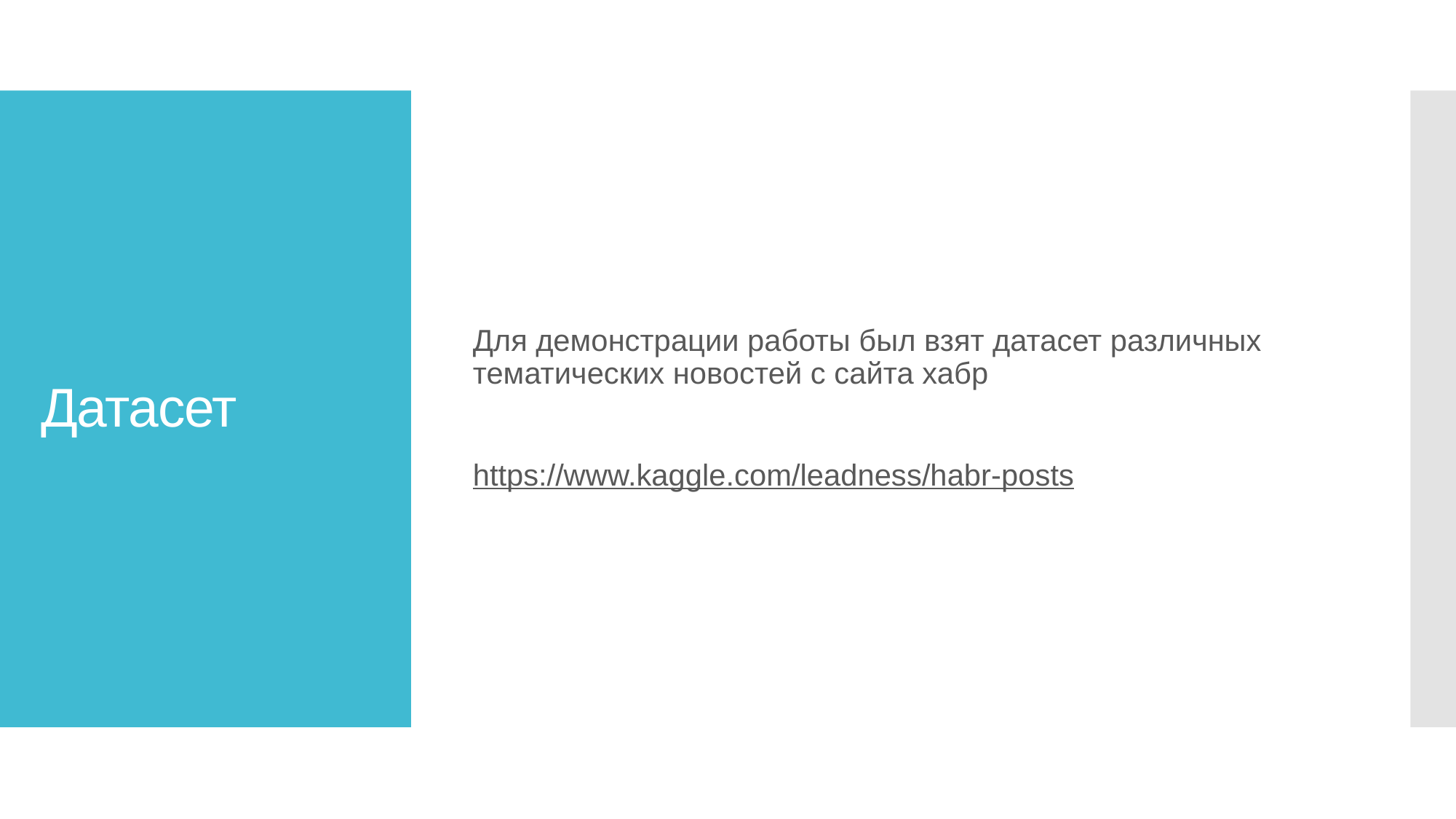

Для демонстрации работы был взят датасет различных тематических новостей с сайта хабр

https://www.kaggle.com/leadness/habr-posts
# Датасет